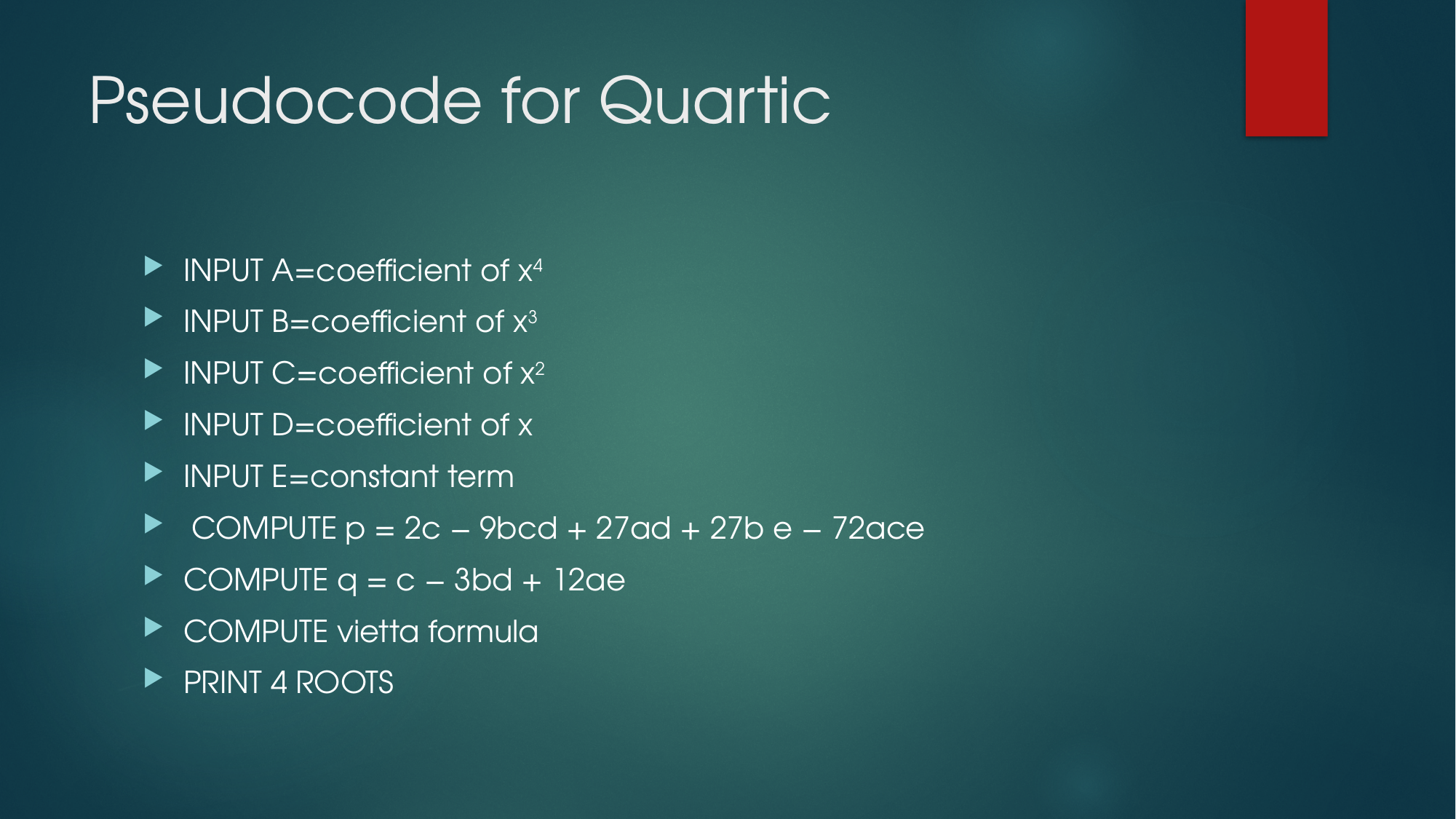

# Pseudocode for Quartic
INPUT A=coefficient of x4
INPUT B=coefficient of x3
INPUT C=coefficient of x2
INPUT D=coefficient of x
INPUT E=constant term
 COMPUTE p = 2c − 9bcd + 27ad + 27b e − 72ace
COMPUTE q = c − 3bd + 12ae
COMPUTE vietta formula
PRINT 4 ROOTS